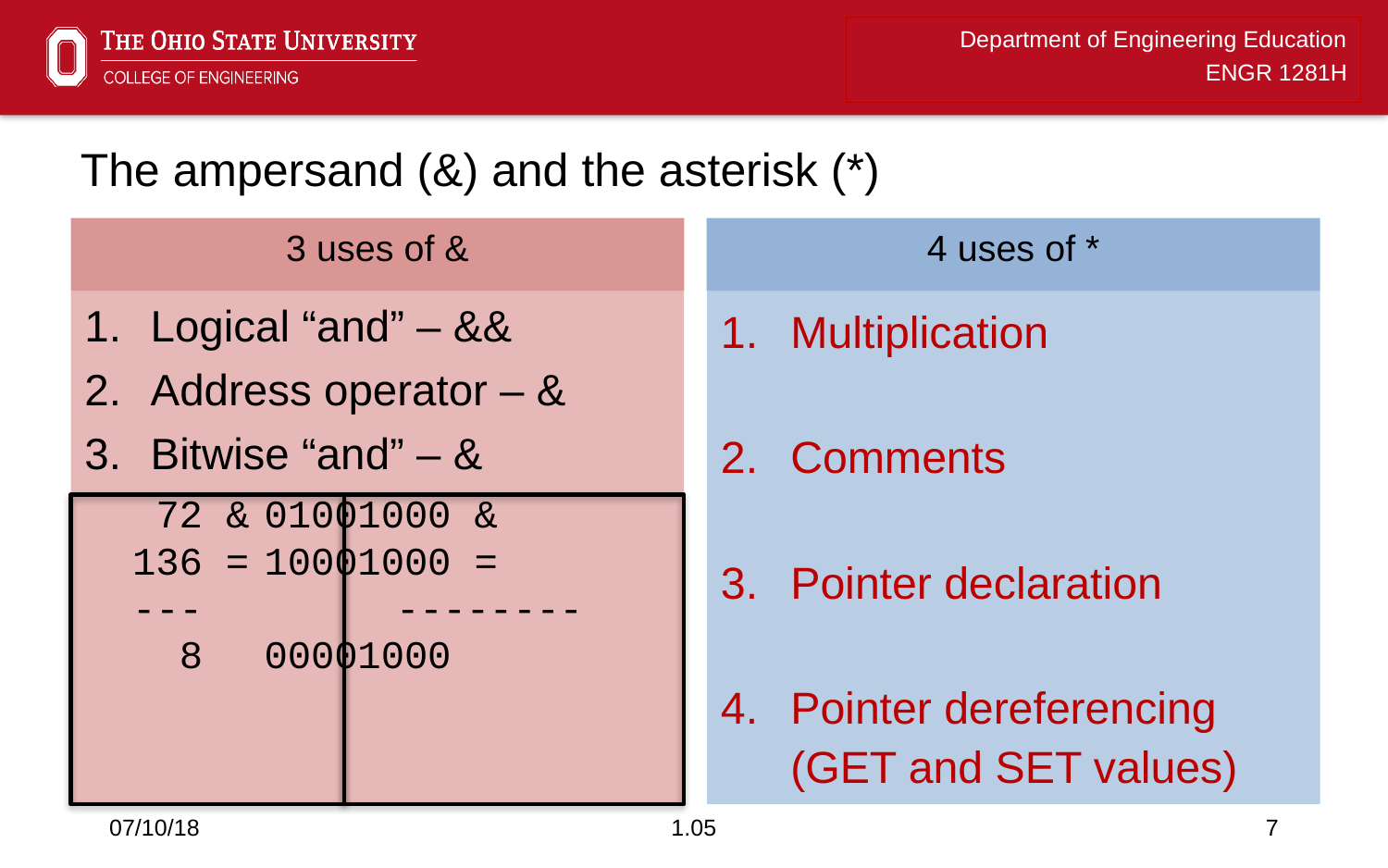

# The ampersand (&) and the asterisk (*)
4 uses of *
3 uses of &
Logical “and” – &&
Address operator – &
Bitwise “and” – &
 72 &			01001000 &
136 =			10001000 =
---      	--------
  8				00001000
Multiplication

Comments

Pointer declaration

Pointer dereferencing (GET and SET values)

07/10/18
1.05
7